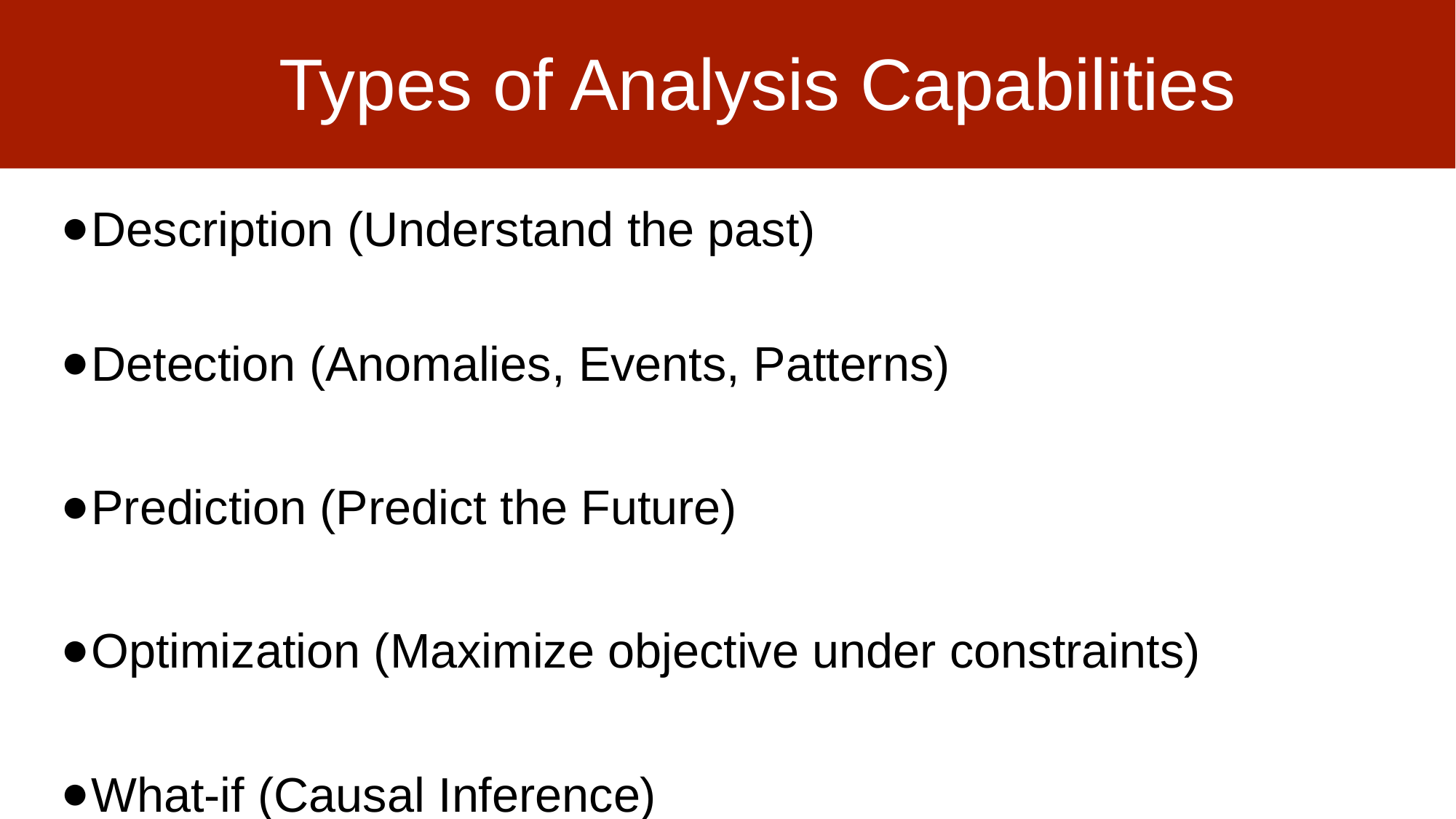

# Types of Analysis Capabilities
Description (Understand the past)
Detection (Anomalies, Events, Patterns)
Prediction (Predict the Future)
Optimization (Maximize objective under constraints)
What-if (Causal Inference)